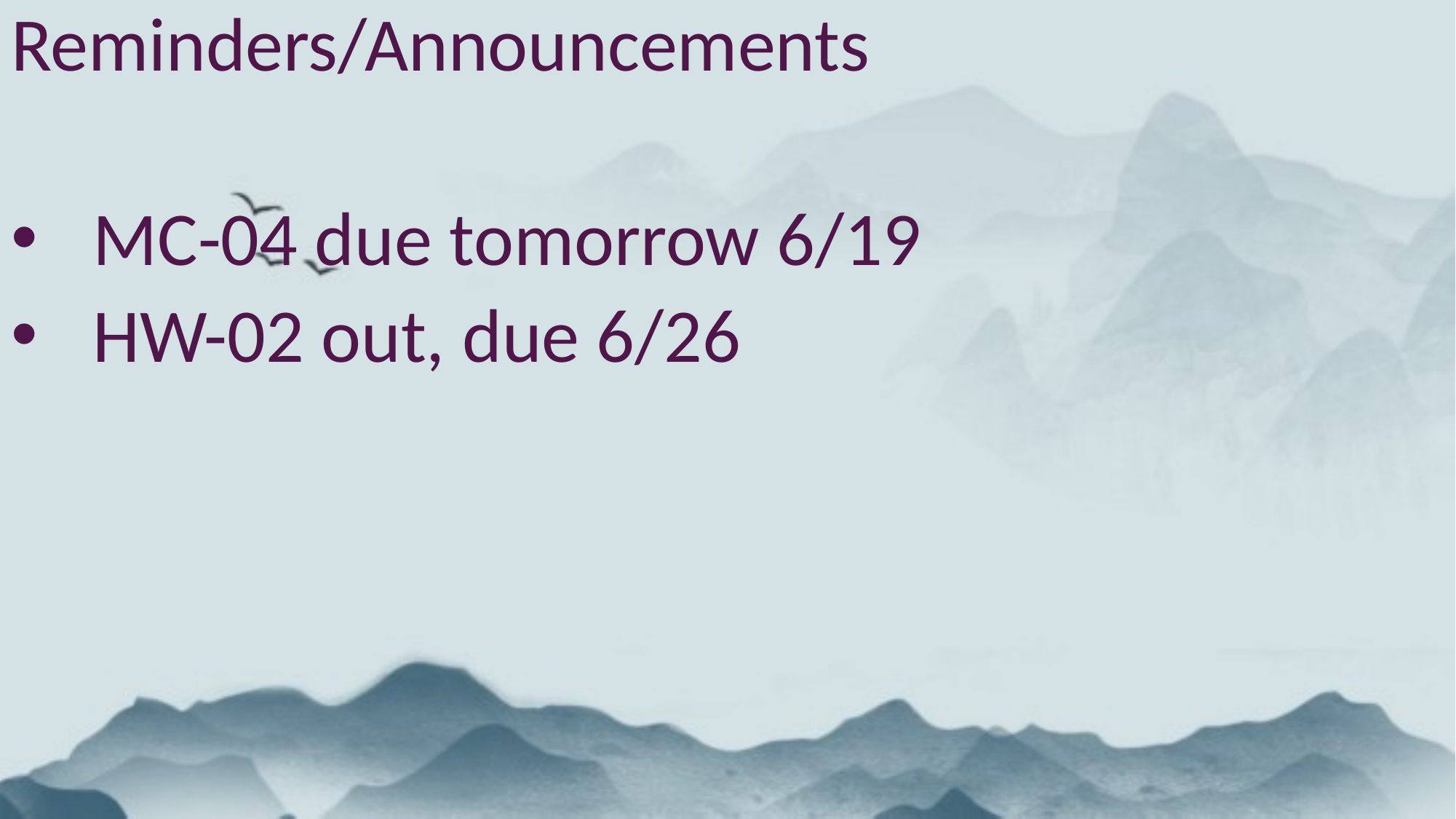

Reminders/Announcements

MC-04 due tomorrow 6/19
HW-02 out, due 6/26